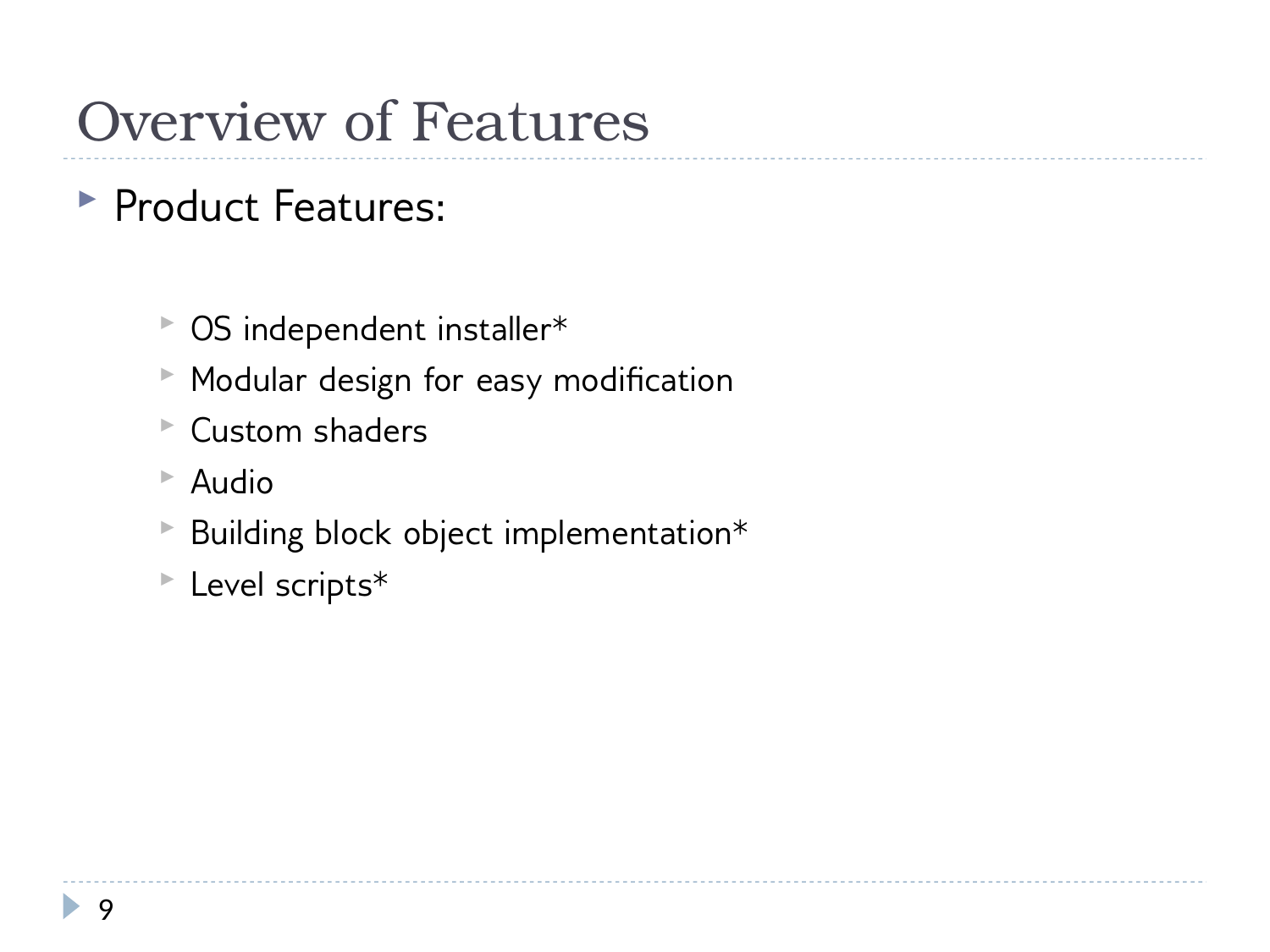

# Overview of Features
Product Features:

OS independent installer*
Modular design for easy modification
Custom shaders
Audio
Building block object implementation*
Level scripts*

9